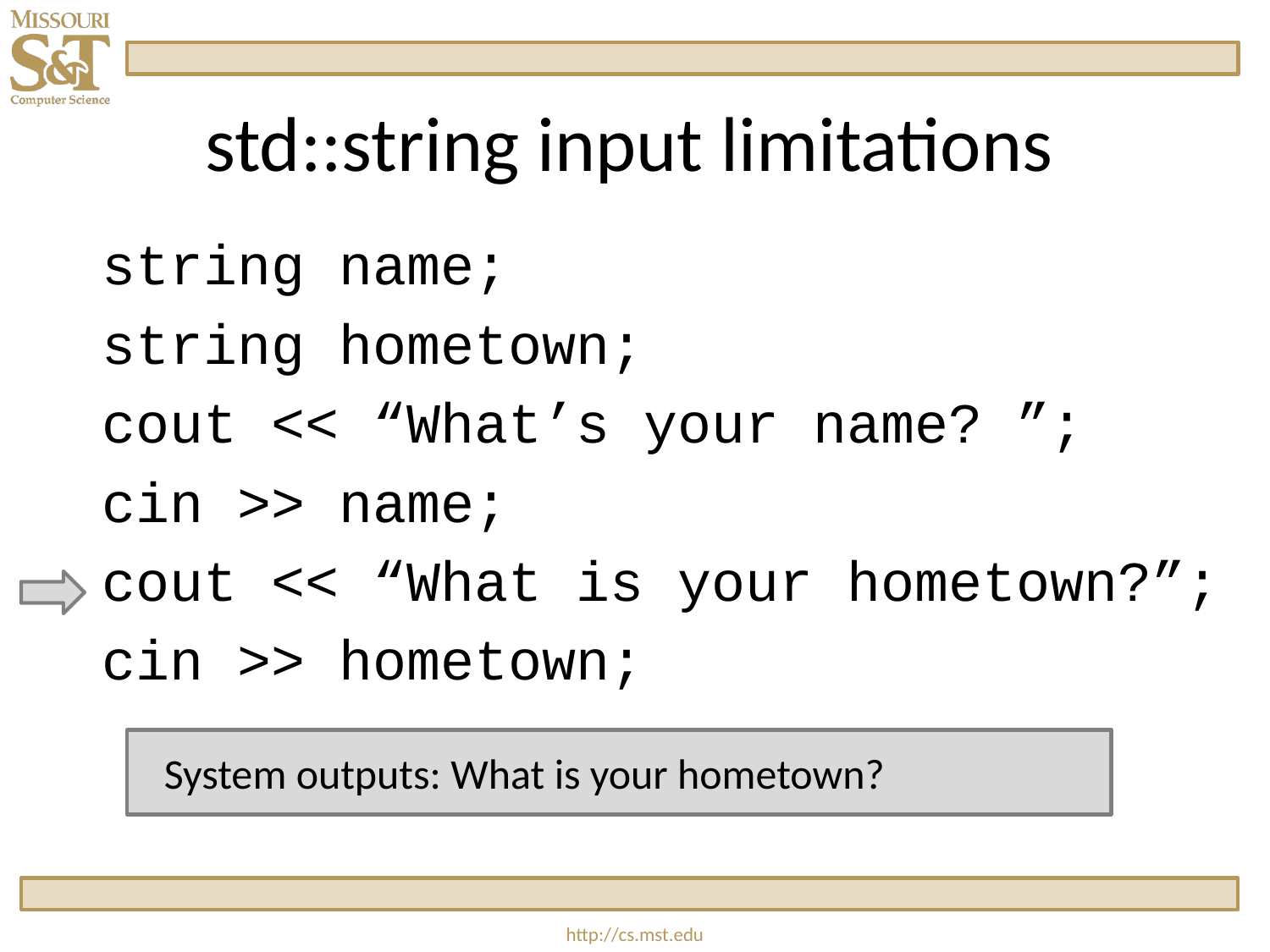

# std::string input limitations
  string name;
  string hometown;
  cout << “What’s your name? ”;
  cin >> name;
  cout << “What is your hometown?”;
  cin >> hometown;

System outputs: What is your hometown?